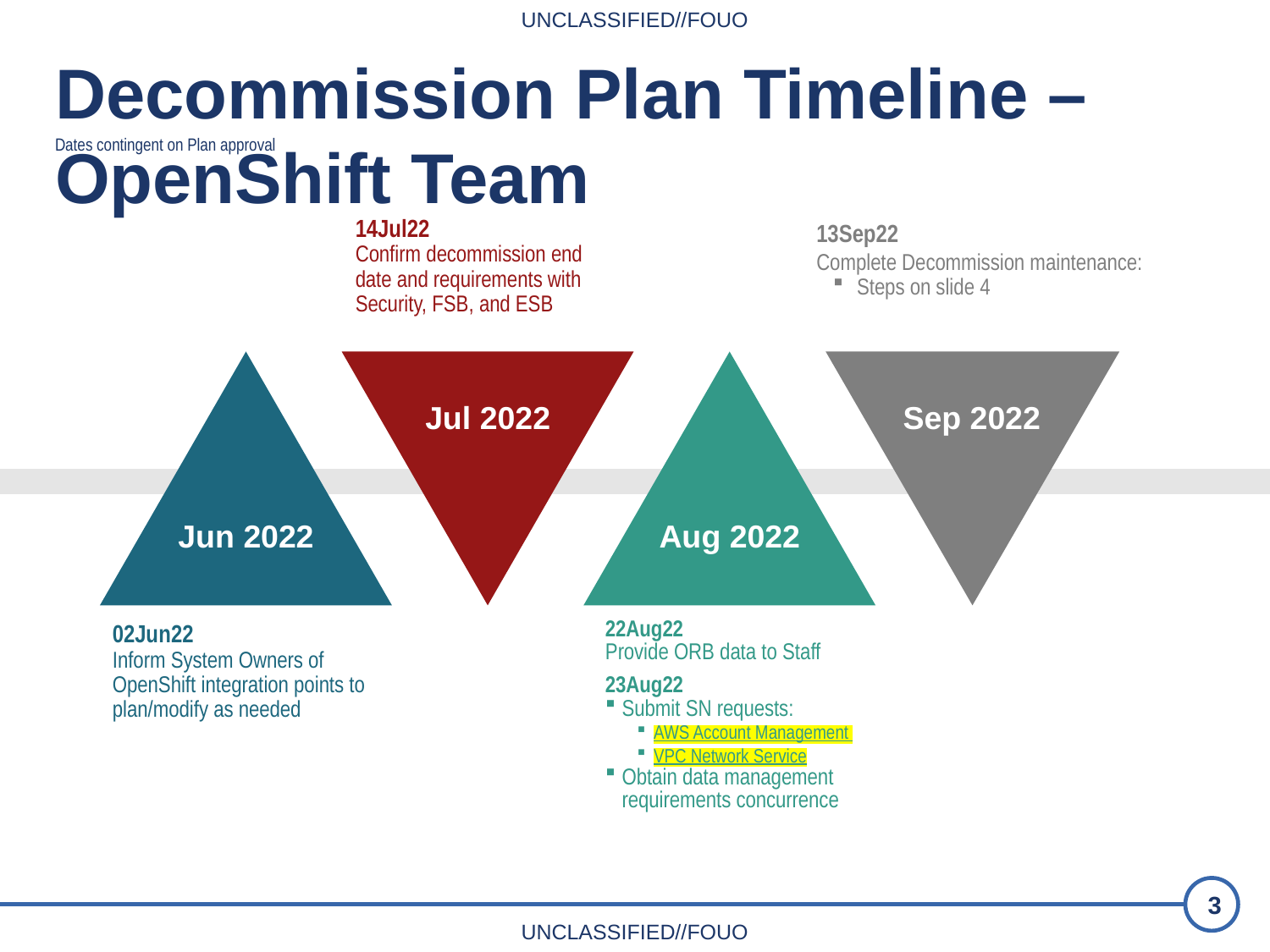

Decommission Plan Timeline – OpenShift Team
Dates contingent on Plan approval
13Sep22
Complete Decommission maintenance:
Steps on slide 4

14Jul22
Confirm decommission end date and requirements with Security, FSB, and ESB

Jul 2022
Sep 2022

Jun 2022
Aug 2022
22Aug22
Provide ORB data to Staff
23Aug22
Submit SN requests:
AWS Account Management
VPC Network Service
Obtain data management requirements concurrence
02Jun22
Inform System Owners of OpenShift integration points to plan/modify as needed
3